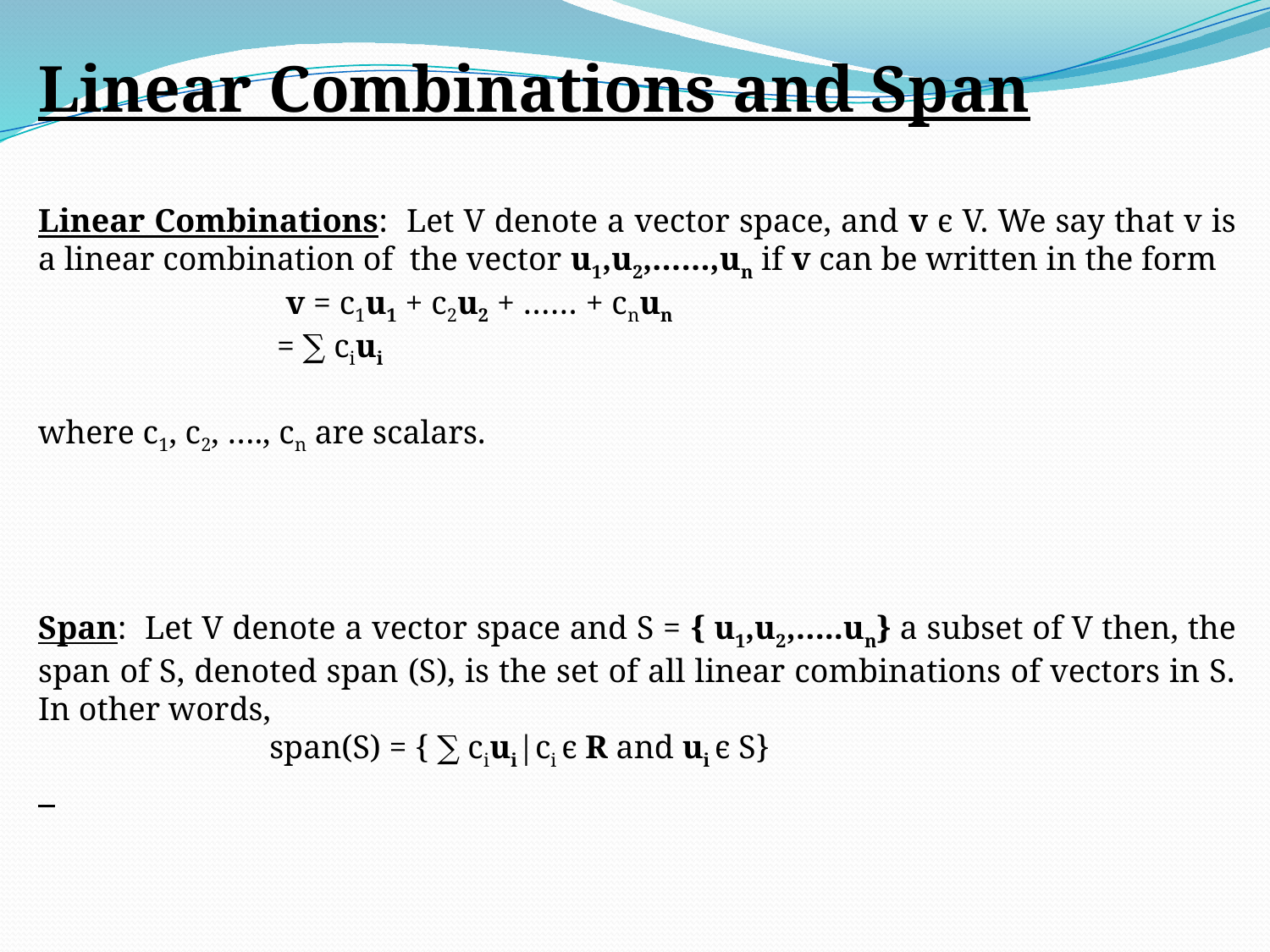

Linear Combinations and Span

Linear Combinations:  Let V denote a vector space, and v ϵ V. We say that v is a linear combination of  the vector u1,u2,……,un if v can be written in the form
                              v = c1u1 + c2u2 + …… + cnun
                                                 = ∑ ciui

where c1, c2, …., cn are scalars.

Span:  Let V denote a vector space and S = { u1,u2,…..un} a subset of V then, the span of S, denoted span (S), is the set of all linear combinations of vectors in S. In other words,
                            span(S) = { ∑ ciui|ci ϵ R and ui ϵ S}